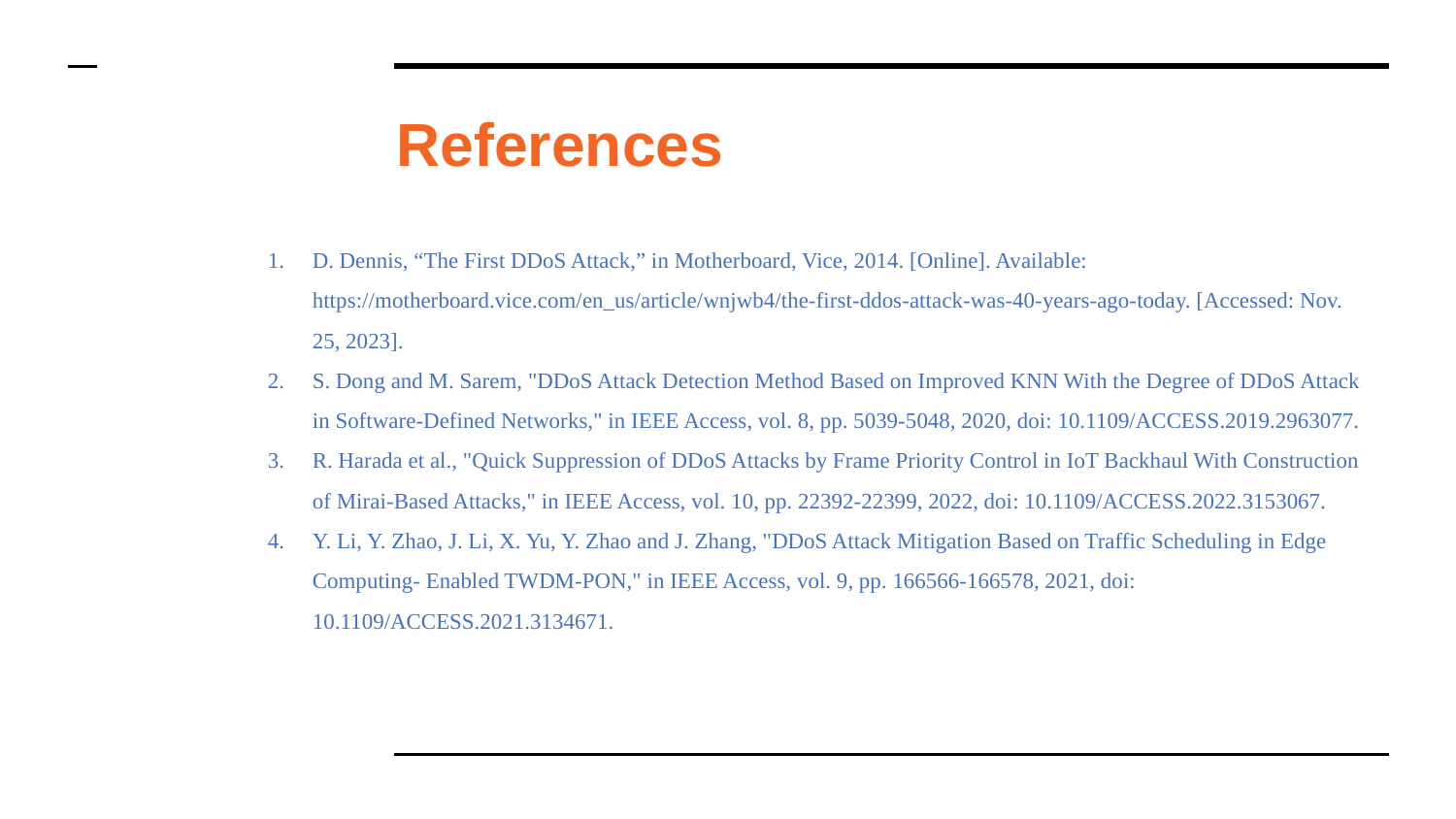

# References
D. Dennis, “The First DDoS Attack,” in Motherboard, Vice, 2014. [Online]. Available: https://motherboard.vice.com/en_us/article/wnjwb4/the-first-ddos-attack-was-40-years-ago-today. [Accessed: Nov. 25, 2023].
S. Dong and M. Sarem, "DDoS Attack Detection Method Based on Improved KNN With the Degree of DDoS Attack in Software-Defined Networks," in IEEE Access, vol. 8, pp. 5039-5048, 2020, doi: 10.1109/ACCESS.2019.2963077.
R. Harada et al., "Quick Suppression of DDoS Attacks by Frame Priority Control in IoT Backhaul With Construction of Mirai-Based Attacks," in IEEE Access, vol. 10, pp. 22392-22399, 2022, doi: 10.1109/ACCESS.2022.3153067.
Y. Li, Y. Zhao, J. Li, X. Yu, Y. Zhao and J. Zhang, "DDoS Attack Mitigation Based on Traffic Scheduling in Edge Computing- Enabled TWDM-PON," in IEEE Access, vol. 9, pp. 166566-166578, 2021, doi: 10.1109/ACCESS.2021.3134671.